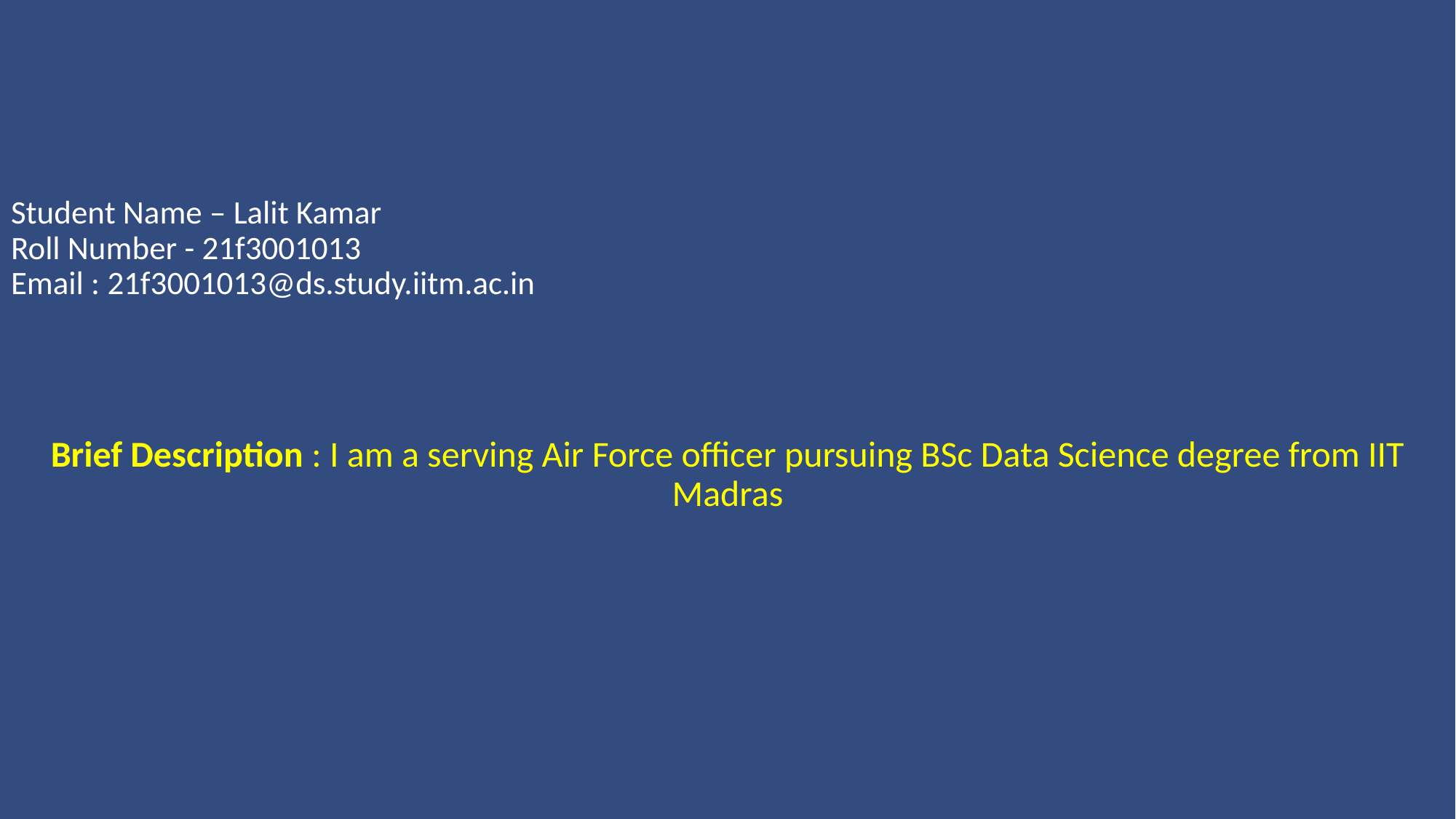

# Student Name – Lalit Kamar Roll Number - 21f3001013 Email : 21f3001013@ds.study.iitm.ac.in
Brief Description : I am a serving Air Force officer pursuing BSc Data Science degree from IIT Madras